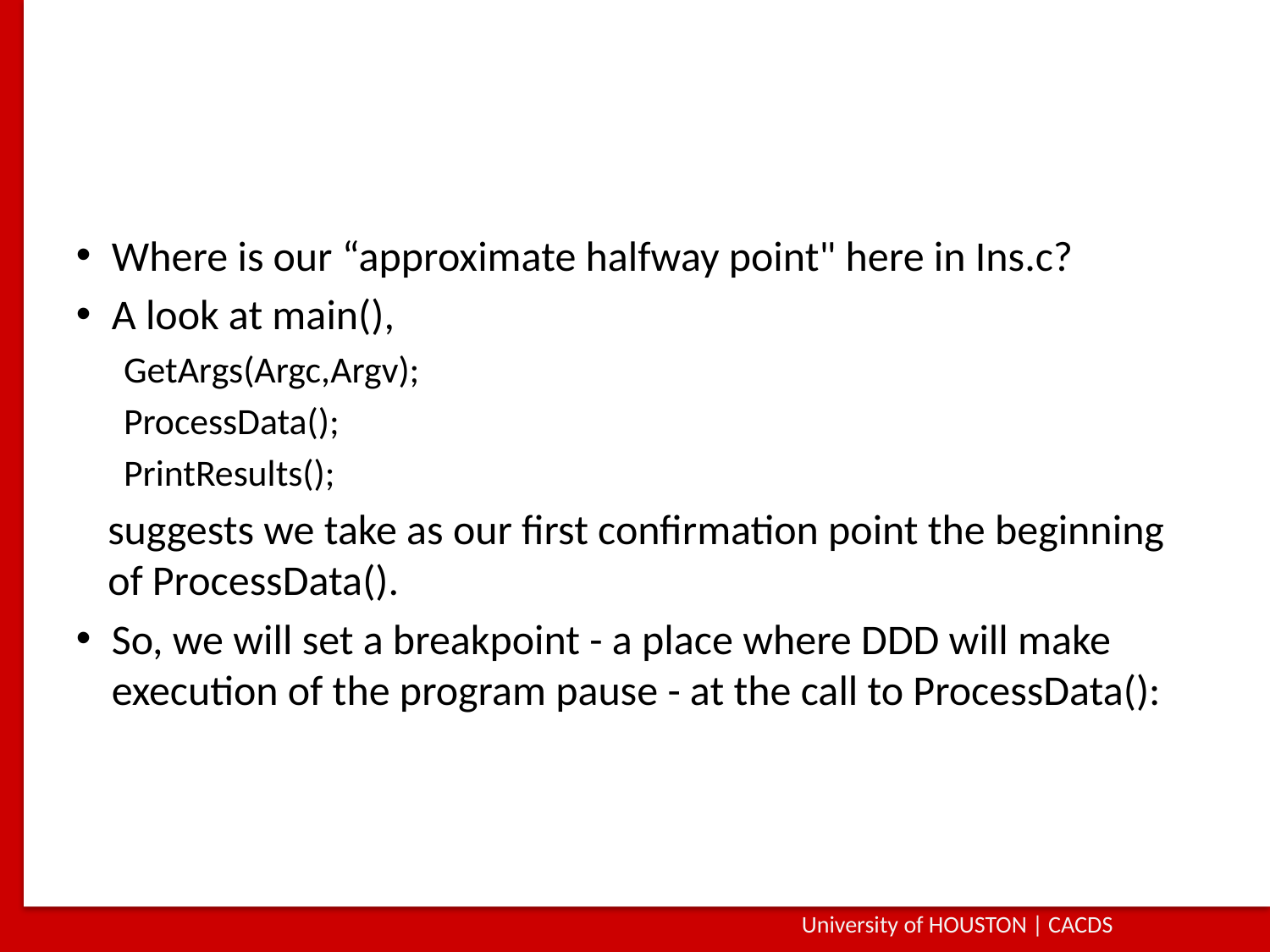

#
Where is our “approximate halfway point" here in Ins.c?
A look at main(),
GetArgs(Argc,Argv);
ProcessData();
PrintResults();
suggests we take as our first confirmation point the beginning of ProcessData().
So, we will set a breakpoint - a place where DDD will make execution of the program pause - at the call to ProcessData():